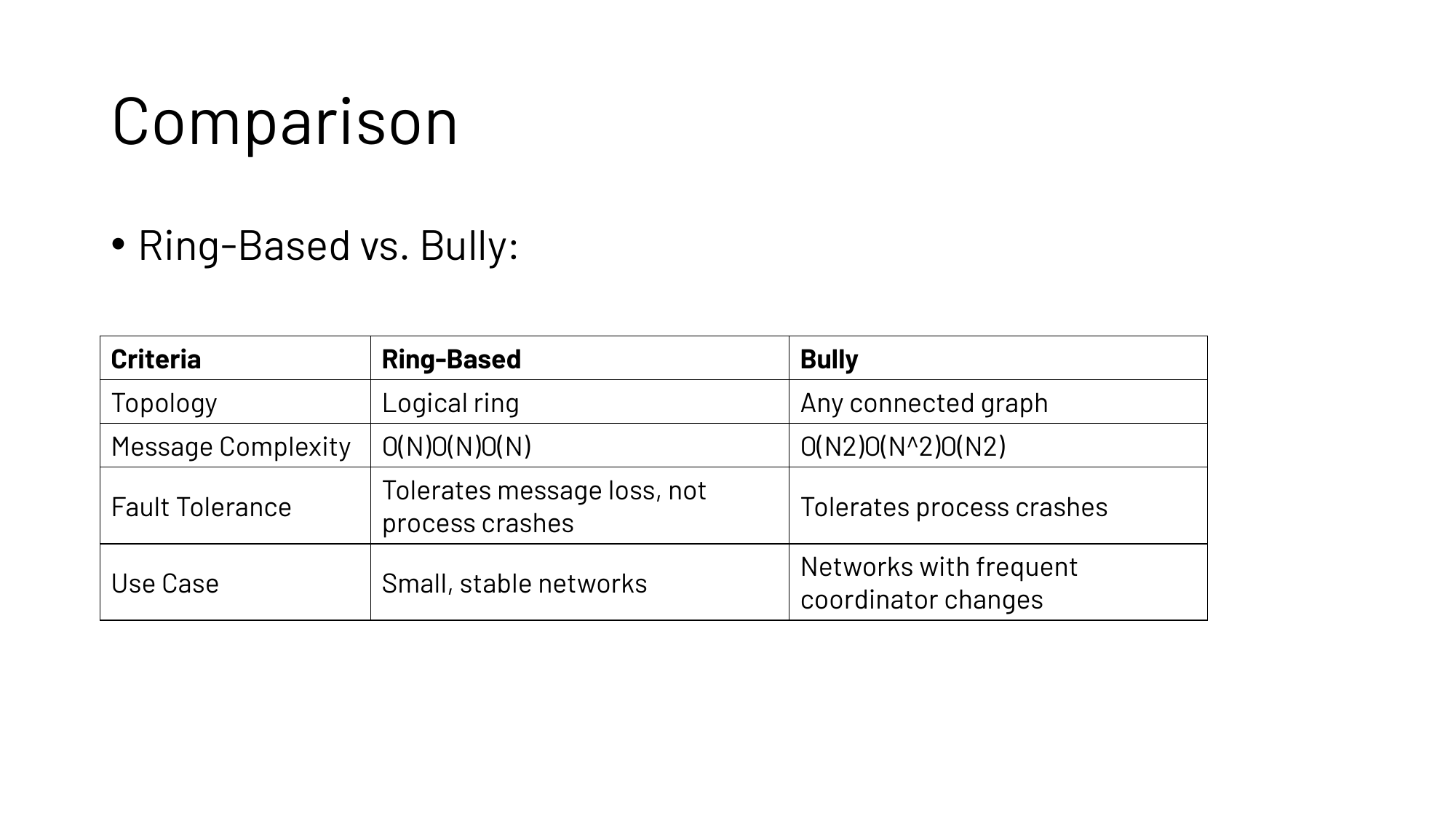

# Comparison
Ring-Based vs. Bully:

| Criteria | Ring-Based | Bully |
| --- | --- | --- |
| Topology | Logical ring | Any connected graph |
| Message Complexity | O(N)O(N)O(N) | O(N2)O(N^2)O(N2) |
| Fault Tolerance | Tolerates message loss, not process crashes | Tolerates process crashes |
| Use Case | Small, stable networks | Networks with frequent coordinator changes |